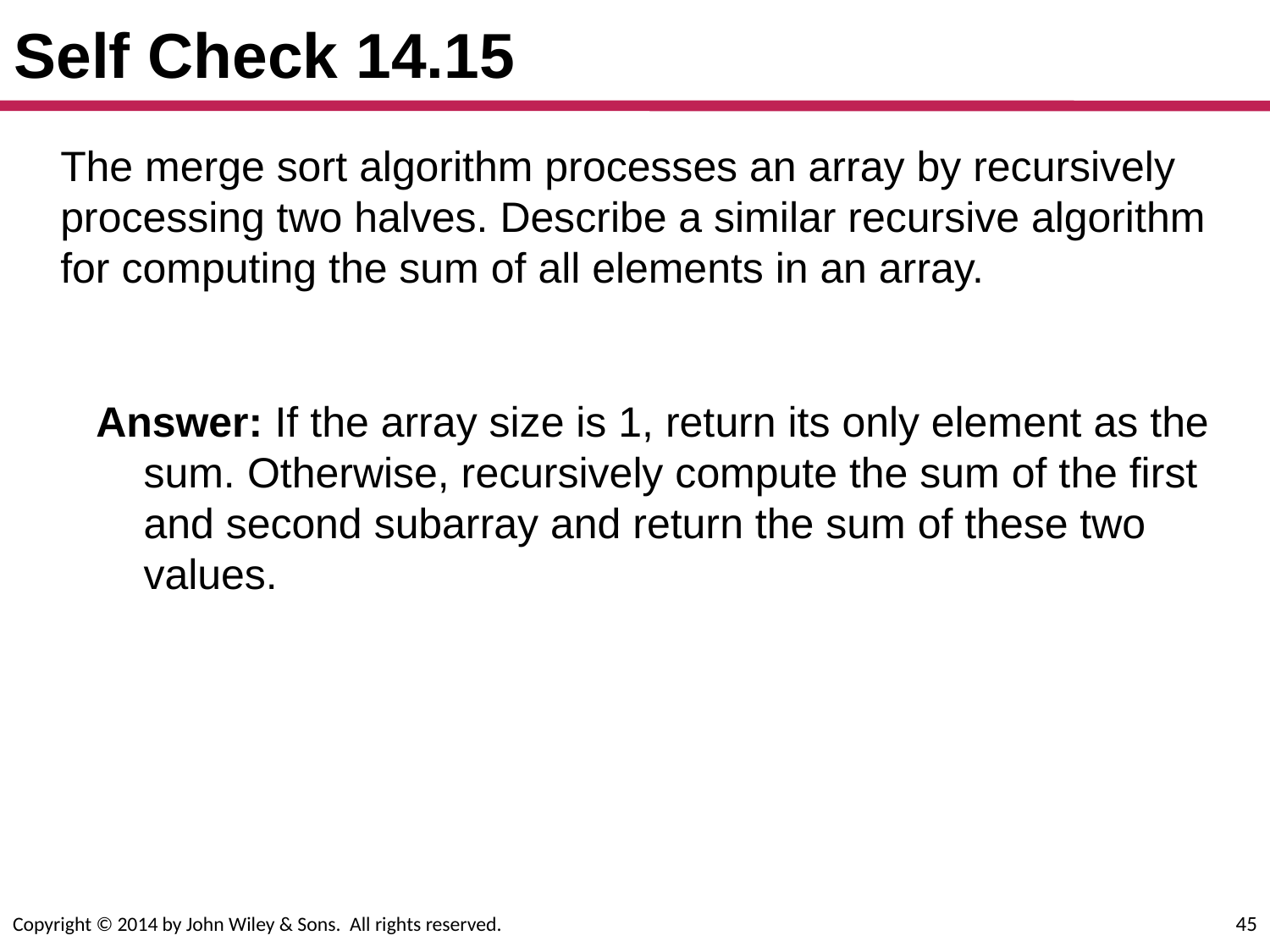

# Self Check 14.15
	The merge sort algorithm processes an array by recursively processing two halves. Describe a similar recursive algorithm for computing the sum of all elements in an array.
Answer: If the array size is 1, return its only element as the sum. Otherwise, recursively compute the sum of the first and second subarray and return the sum of these two values.